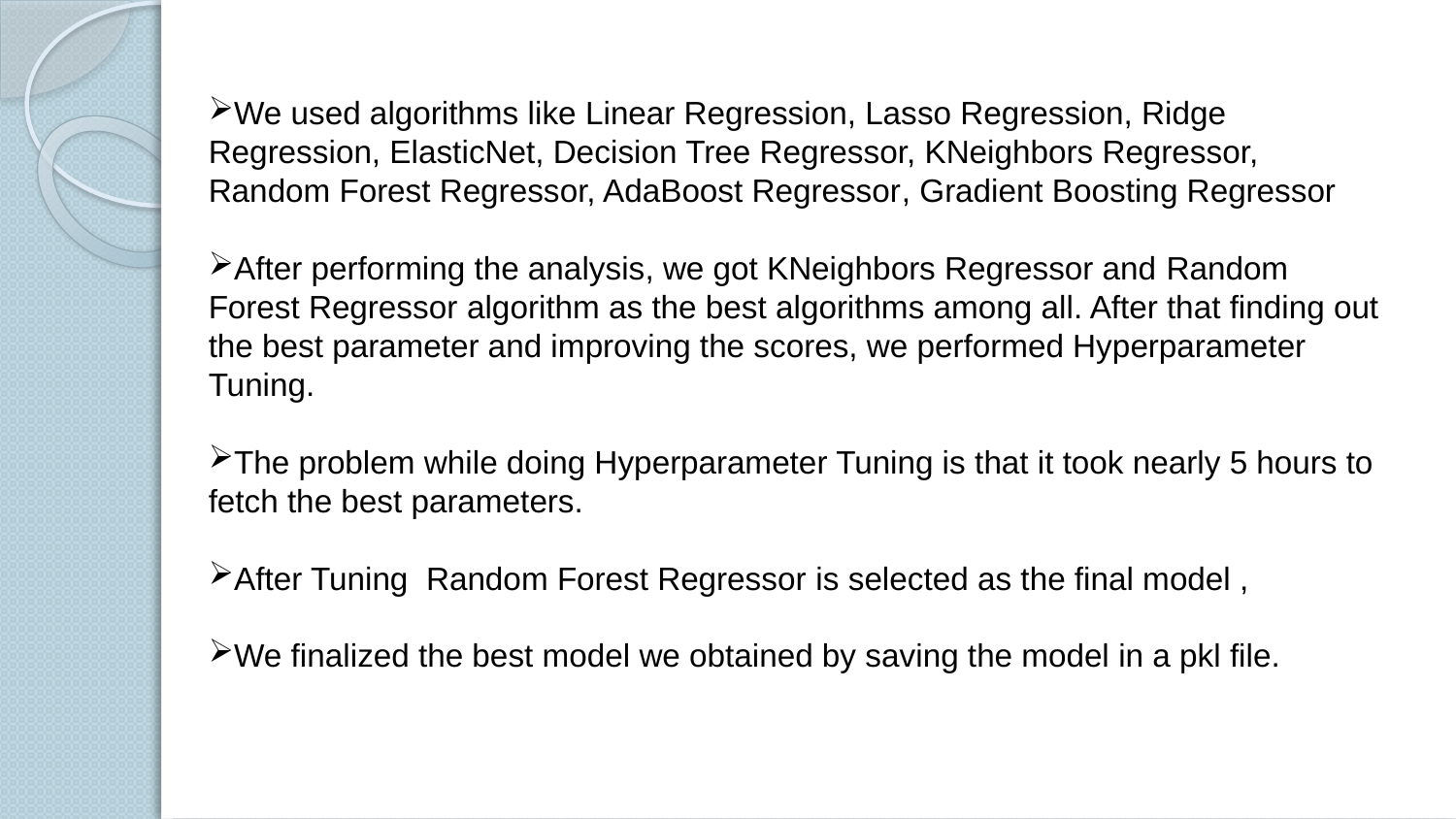

We used algorithms like Linear Regression, Lasso Regression, Ridge Regression, ElasticNet, Decision Tree Regressor, KNeighbors Regressor, Random Forest Regressor, AdaBoost Regressor, Gradient Boosting Regressor

After performing the analysis, we got KNeighbors Regressor and Random Forest Regressor algorithm as the best algorithms among all. After that finding out the best parameter and improving the scores, we performed Hyperparameter Tuning.

The problem while doing Hyperparameter Tuning is that it took nearly 5 hours to fetch the best parameters.

After Tuning  Random Forest Regressor is selected as the final model ,

We finalized the best model we obtained by saving the model in a pkl file.